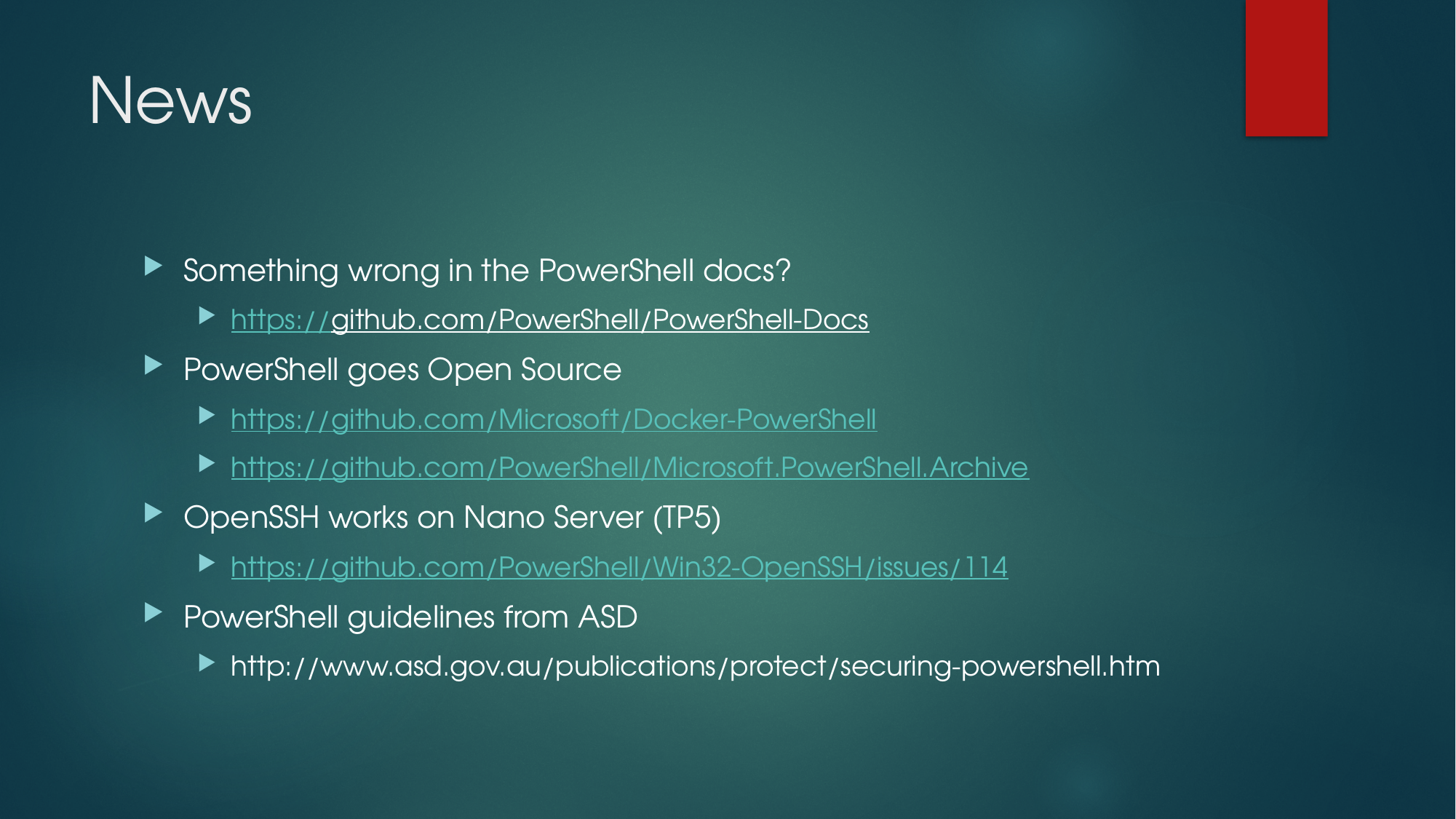

# News
Something wrong in the PowerShell docs?
https://github.com/PowerShell/PowerShell-Docs
PowerShell goes Open Source
https://github.com/Microsoft/Docker-PowerShell
https://github.com/PowerShell/Microsoft.PowerShell.Archive
OpenSSH works on Nano Server (TP5)
https://github.com/PowerShell/Win32-OpenSSH/issues/114
PowerShell guidelines from ASD
http://www.asd.gov.au/publications/protect/securing-powershell.htm